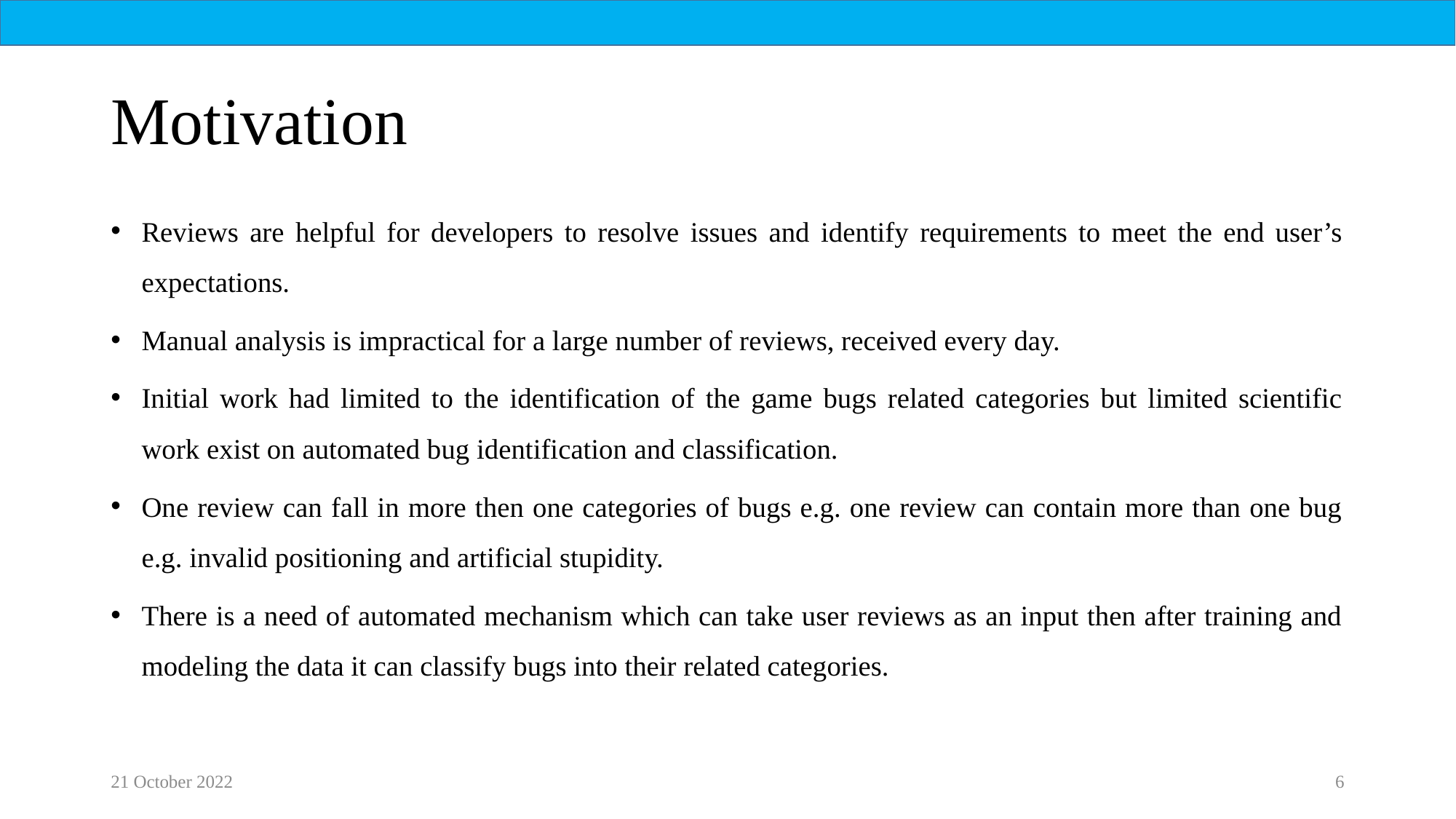

# Motivation
Reviews are helpful for developers to resolve issues and identify requirements to meet the end user’s expectations.
Manual analysis is impractical for a large number of reviews, received every day.
Initial work had limited to the identification of the game bugs related categories but limited scientific work exist on automated bug identification and classification.
One review can fall in more then one categories of bugs e.g. one review can contain more than one bug e.g. invalid positioning and artificial stupidity.
There is a need of automated mechanism which can take user reviews as an input then after training and modeling the data it can classify bugs into their related categories.
21 October 2022
6